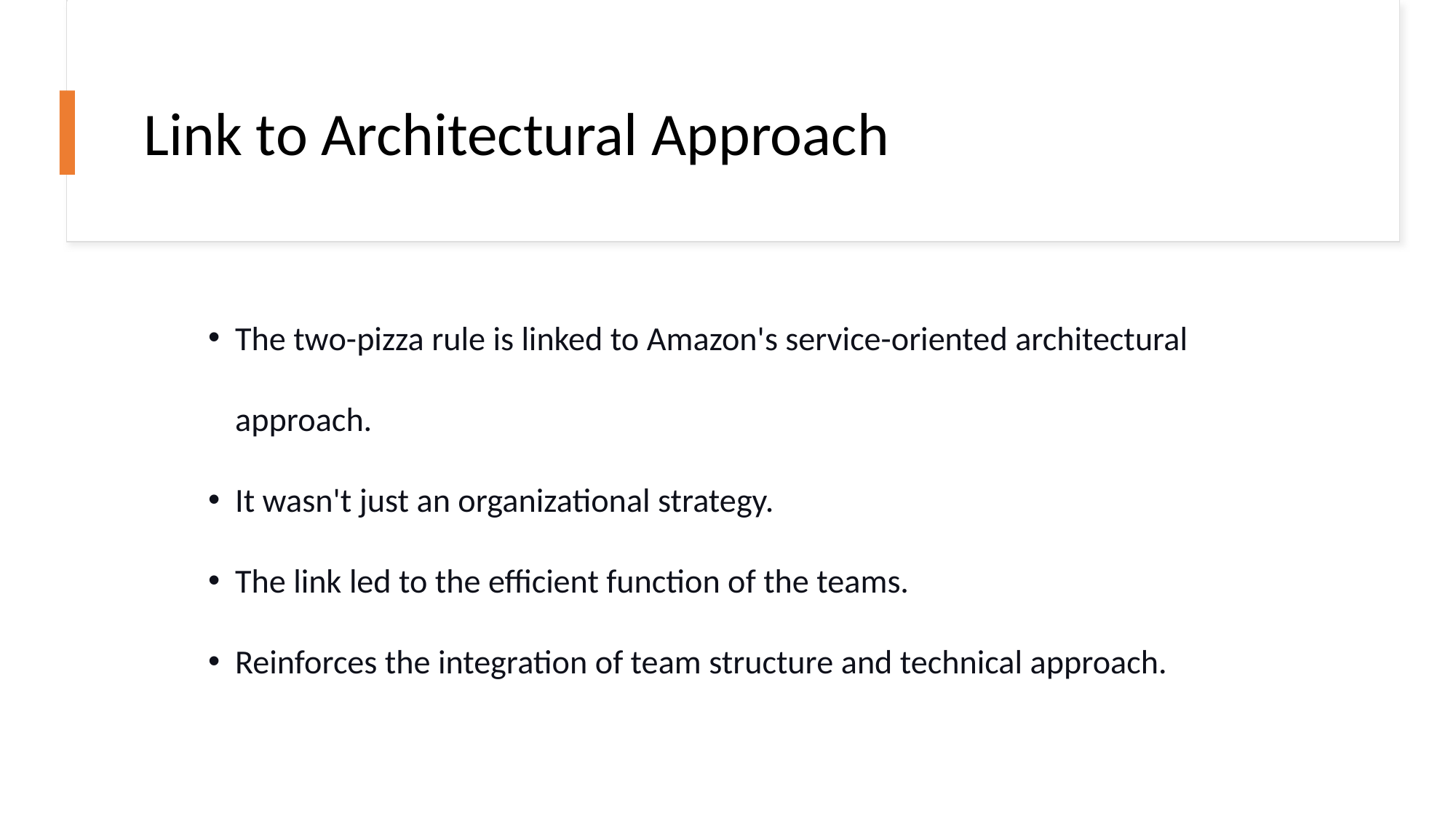

# Link to Architectural Approach

The two-pizza rule is linked to Amazon's service-oriented architectural approach.
It wasn't just an organizational strategy.
The link led to the efficient function of the teams.
Reinforces the integration of team structure and technical approach.